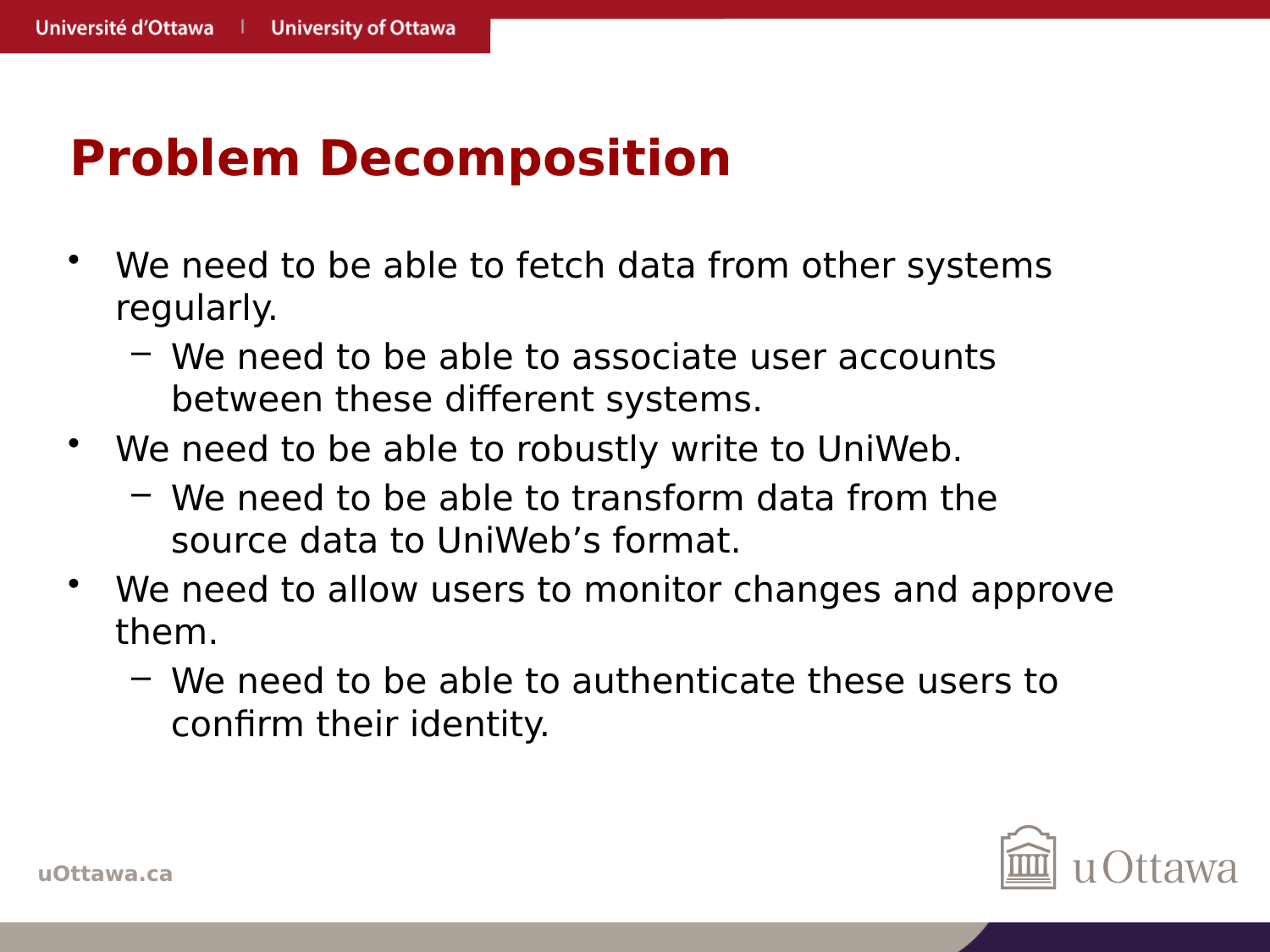

# Problem Decomposition
We need to be able to fetch data from other systems regularly.
We need to be able to associate user accounts between these different systems.
We need to be able to robustly write to UniWeb.
We need to be able to transform data from the source data to UniWeb’s format.
We need to allow users to monitor changes and approve them.
We need to be able to authenticate these users to confirm their identity.